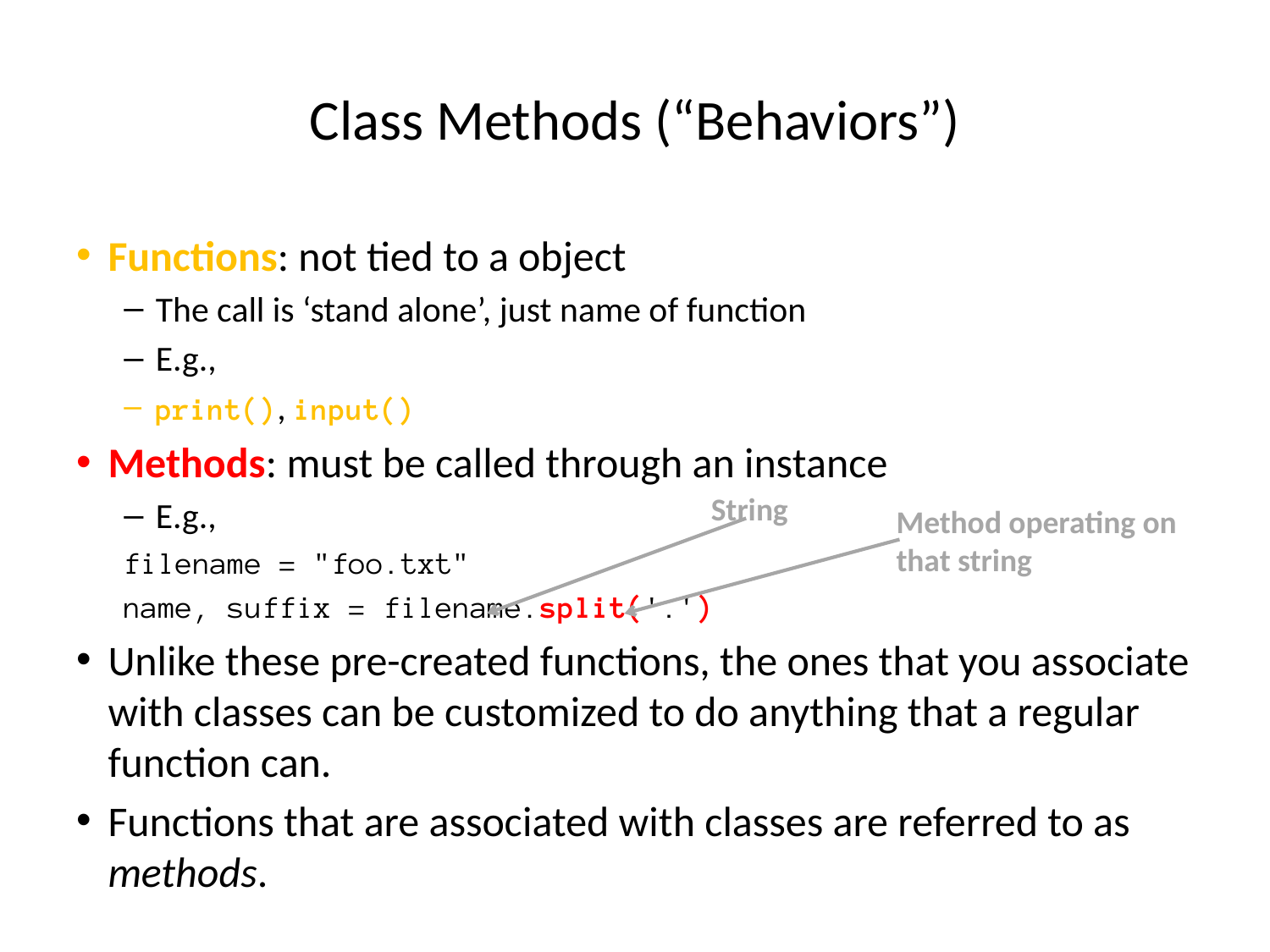

Class Methods (“Behaviors”)
Functions: not tied to a object
The call is ‘stand alone’, just name of function
E.g.,
print(), input()
Methods: must be called through an instance
E.g.,
filename = "foo.txt"
name, suffix = filename.split('.')
Unlike these pre-created functions, the ones that you associate with classes can be customized to do anything that a regular function can.
Functions that are associated with classes are referred to as methods.
String
Method operating on that string